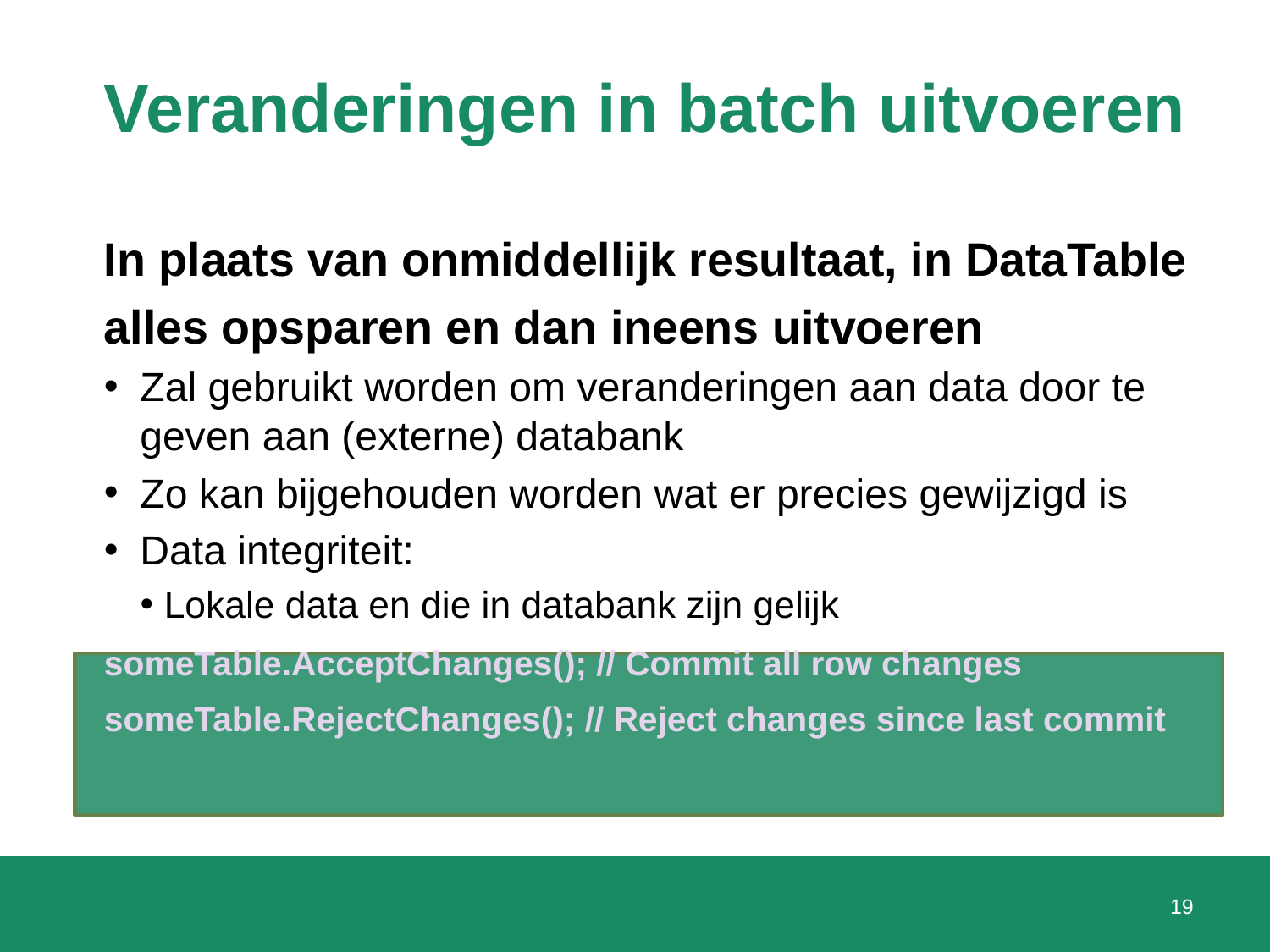

# Veranderingen in batch uitvoeren
In plaats van onmiddellijk resultaat, in DataTable alles opsparen en dan ineens uitvoeren
Zal gebruikt worden om veranderingen aan data door te geven aan (externe) databank
Zo kan bijgehouden worden wat er precies gewijzigd is
Data integriteit:
Lokale data en die in databank zijn gelijk
someTable.AcceptChanges(); // Commit all row changes
someTable.RejectChanges(); // Reject changes since last commit

19